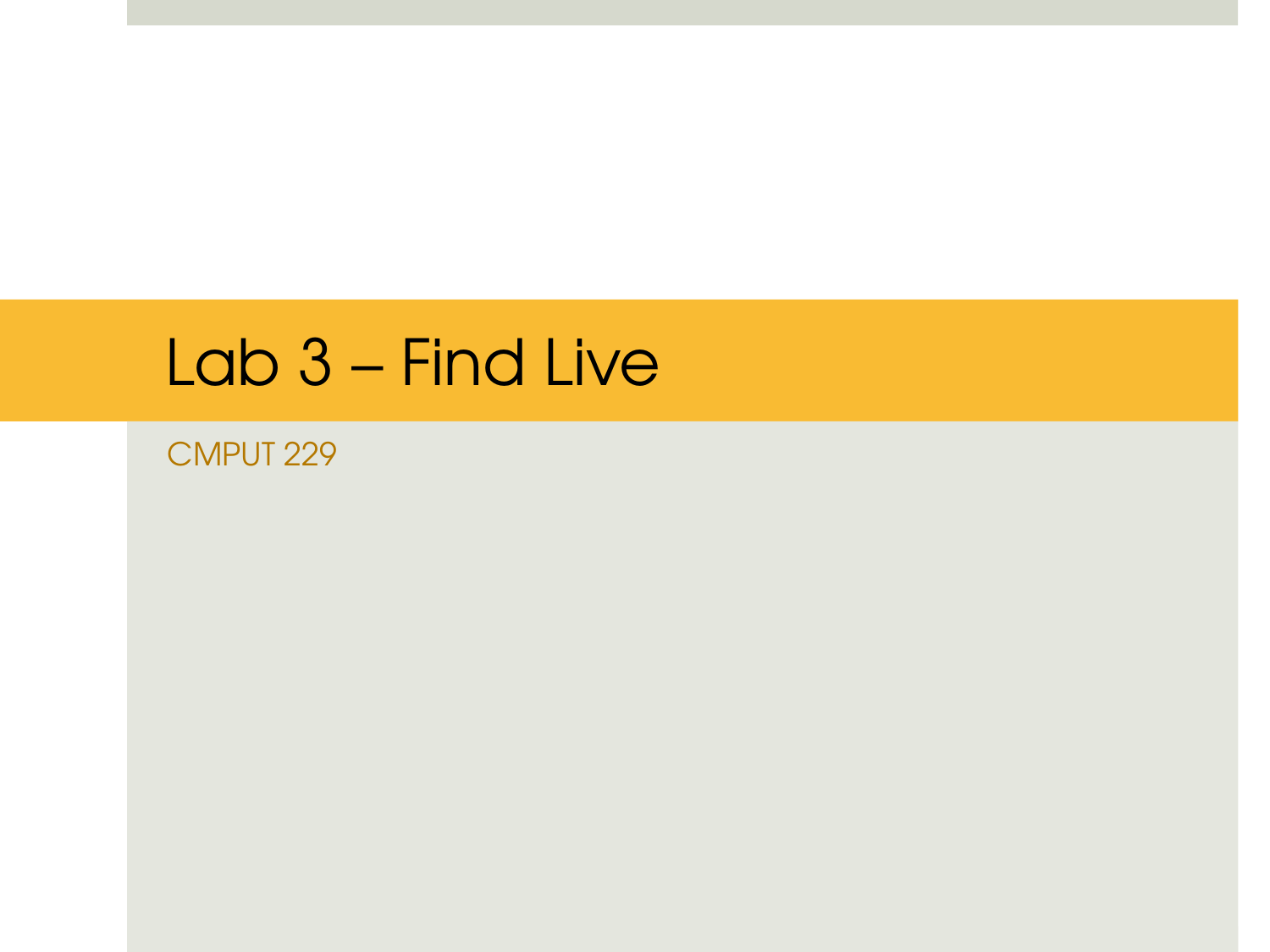

# Lab 3 – Find Live
CMPUT 229